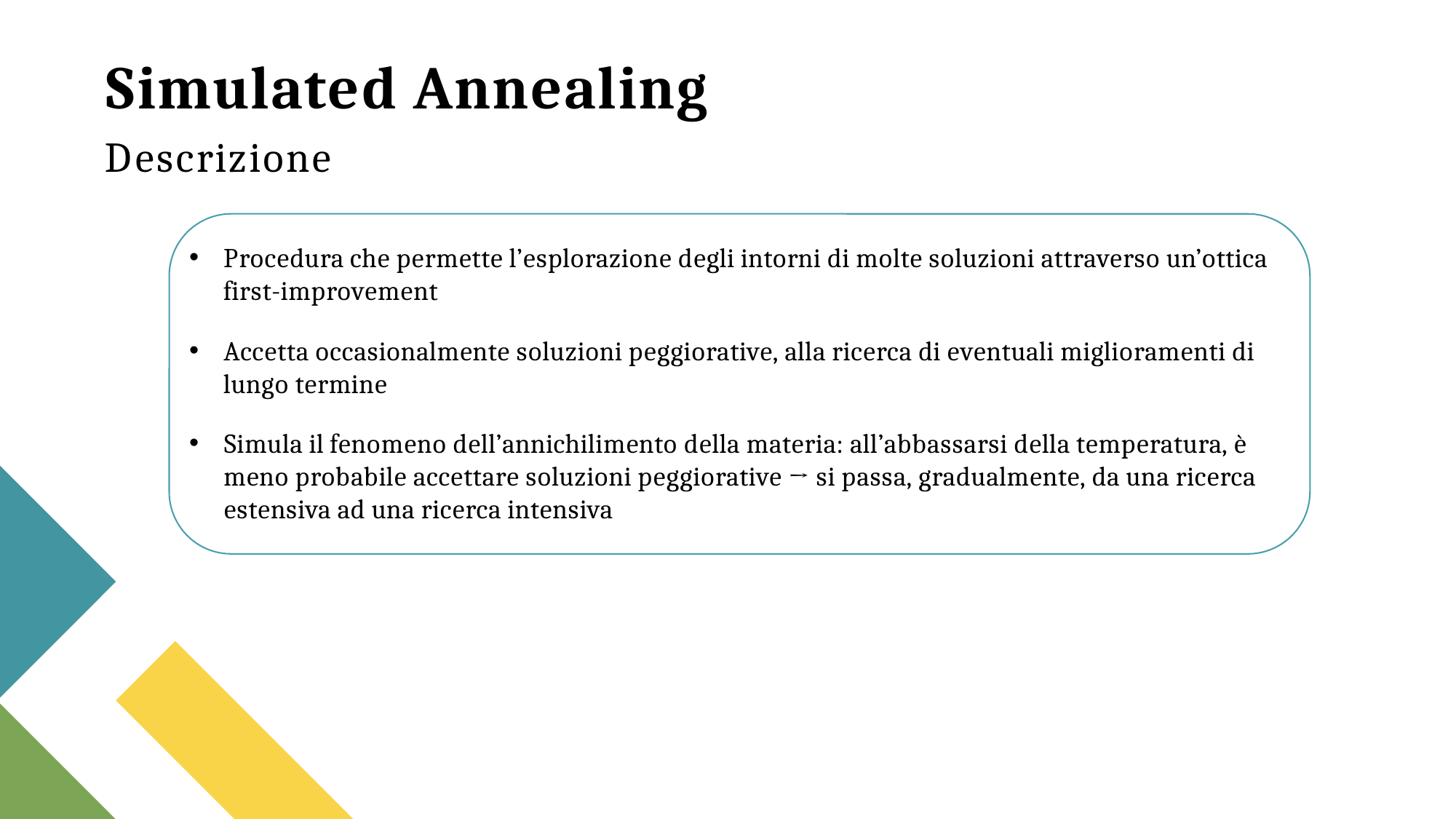

# Simulated Annealing
Descrizione

Procedura che permette l’esplorazione degli intorni di molte soluzioni attraverso un’ottica first-improvement
Accetta occasionalmente soluzioni peggiorative, alla ricerca di eventuali miglioramenti di lungo termine
Simula il fenomeno dell’annichilimento della materia: all’abbassarsi della temperatura, è meno probabile accettare soluzioni peggiorative → si passa, gradualmente, da una ricerca estensiva ad una ricerca intensiva